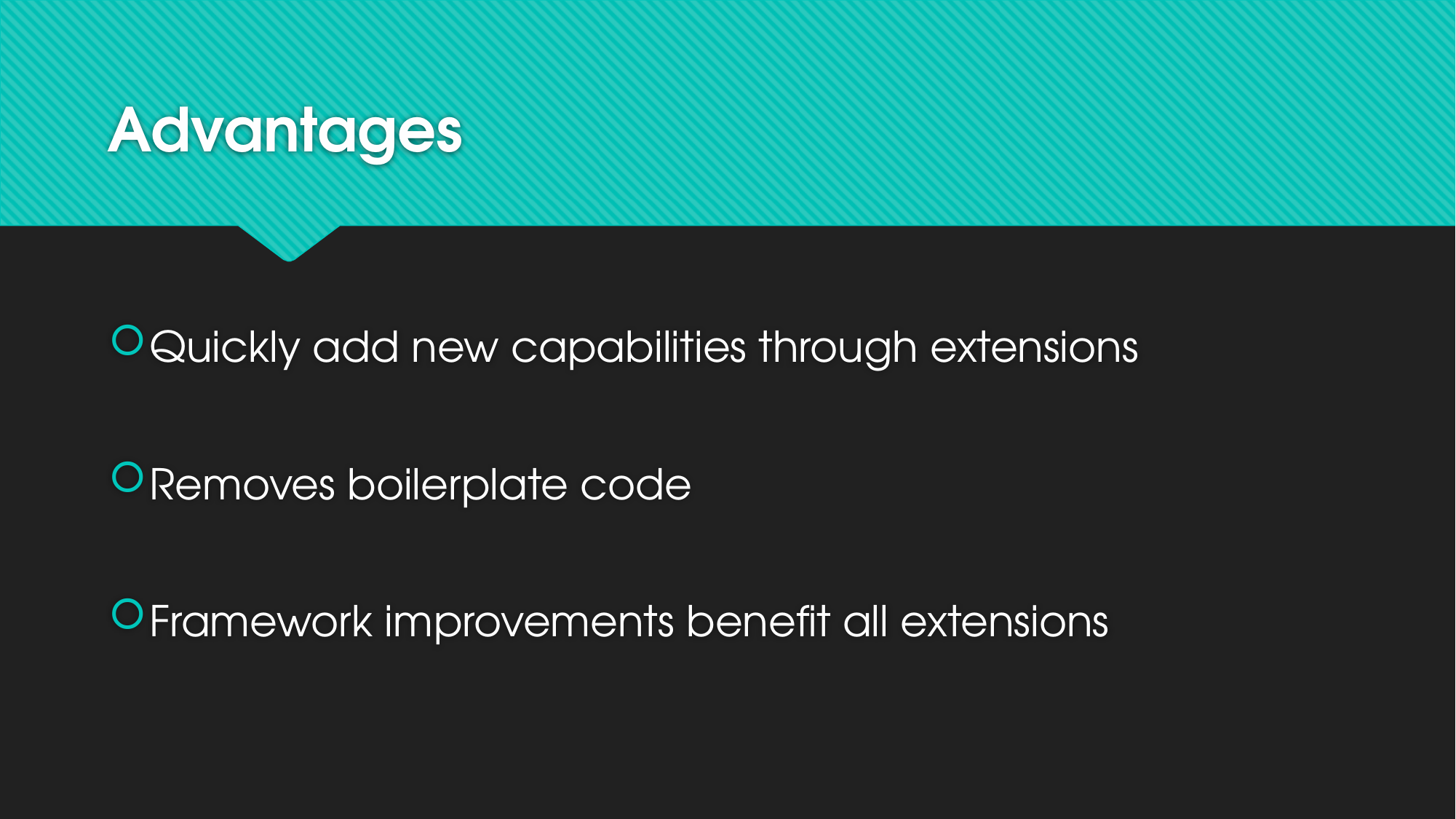

# Advantages
Quickly add new capabilities through extensions

Removes boilerplate code

Framework improvements benefit all extensions